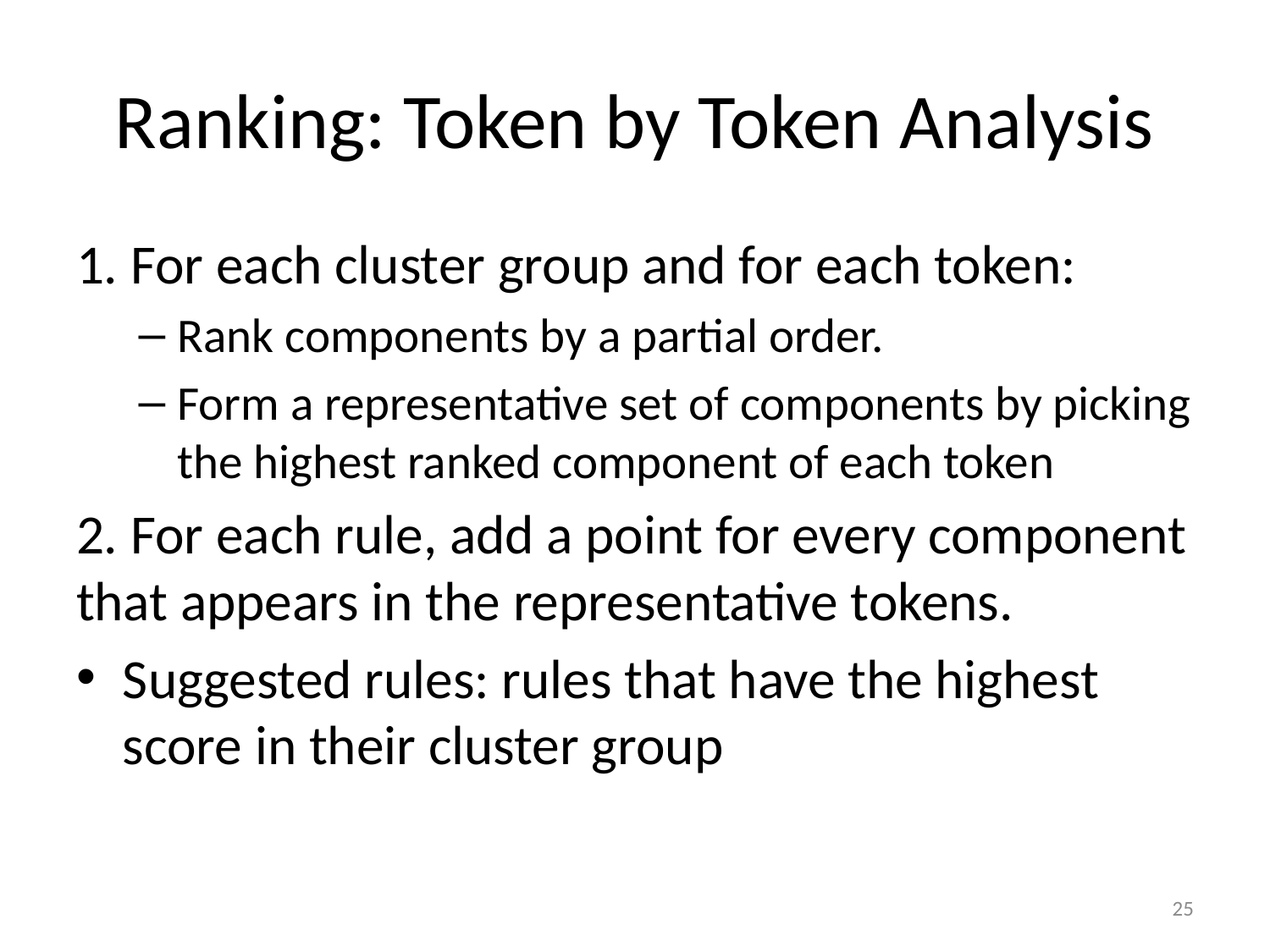

# Ranking: Token by Token Analysis
1. For each cluster group and for each token:
Rank components by a partial order.
Form a representative set of components by picking the highest ranked component of each token
2. For each rule, add a point for every component that appears in the representative tokens.
Suggested rules: rules that have the highest score in their cluster group

25